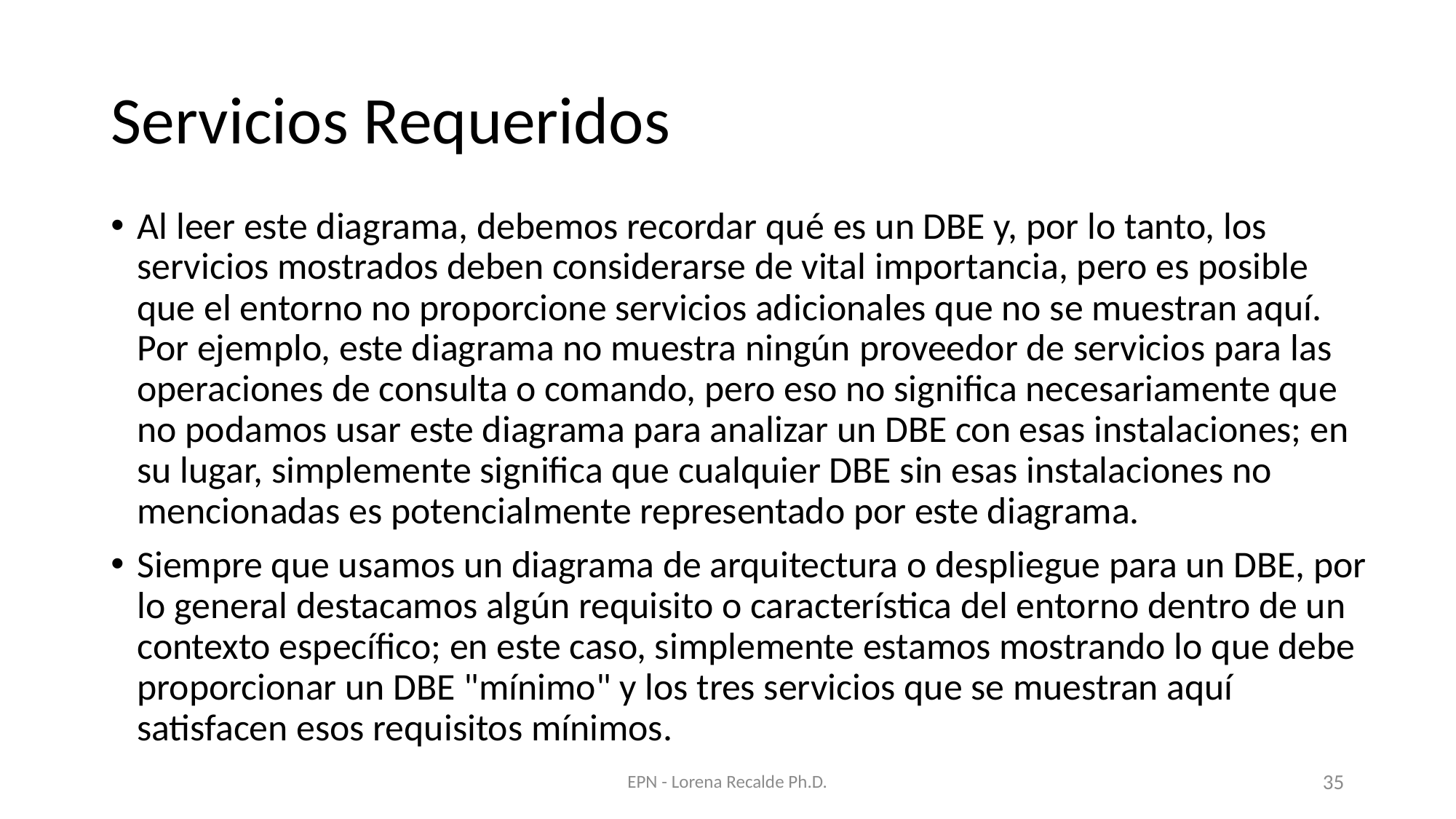

# Servicios Requeridos
Al leer este diagrama, debemos recordar qué es un DBE y, por lo tanto, los servicios mostrados deben considerarse de vital importancia, pero es posible que el entorno no proporcione servicios adicionales que no se muestran aquí. Por ejemplo, este diagrama no muestra ningún proveedor de servicios para las operaciones de consulta o comando, pero eso no significa necesariamente que no podamos usar este diagrama para analizar un DBE con esas instalaciones; en su lugar, simplemente significa que cualquier DBE sin esas instalaciones no mencionadas es potencialmente representado por este diagrama.
Siempre que usamos un diagrama de arquitectura o despliegue para un DBE, por lo general destacamos algún requisito o característica del entorno dentro de un contexto específico; en este caso, simplemente estamos mostrando lo que debe proporcionar un DBE "mínimo" y los tres servicios que se muestran aquí satisfacen esos requisitos mínimos.

EPN - Lorena Recalde Ph.D.
35